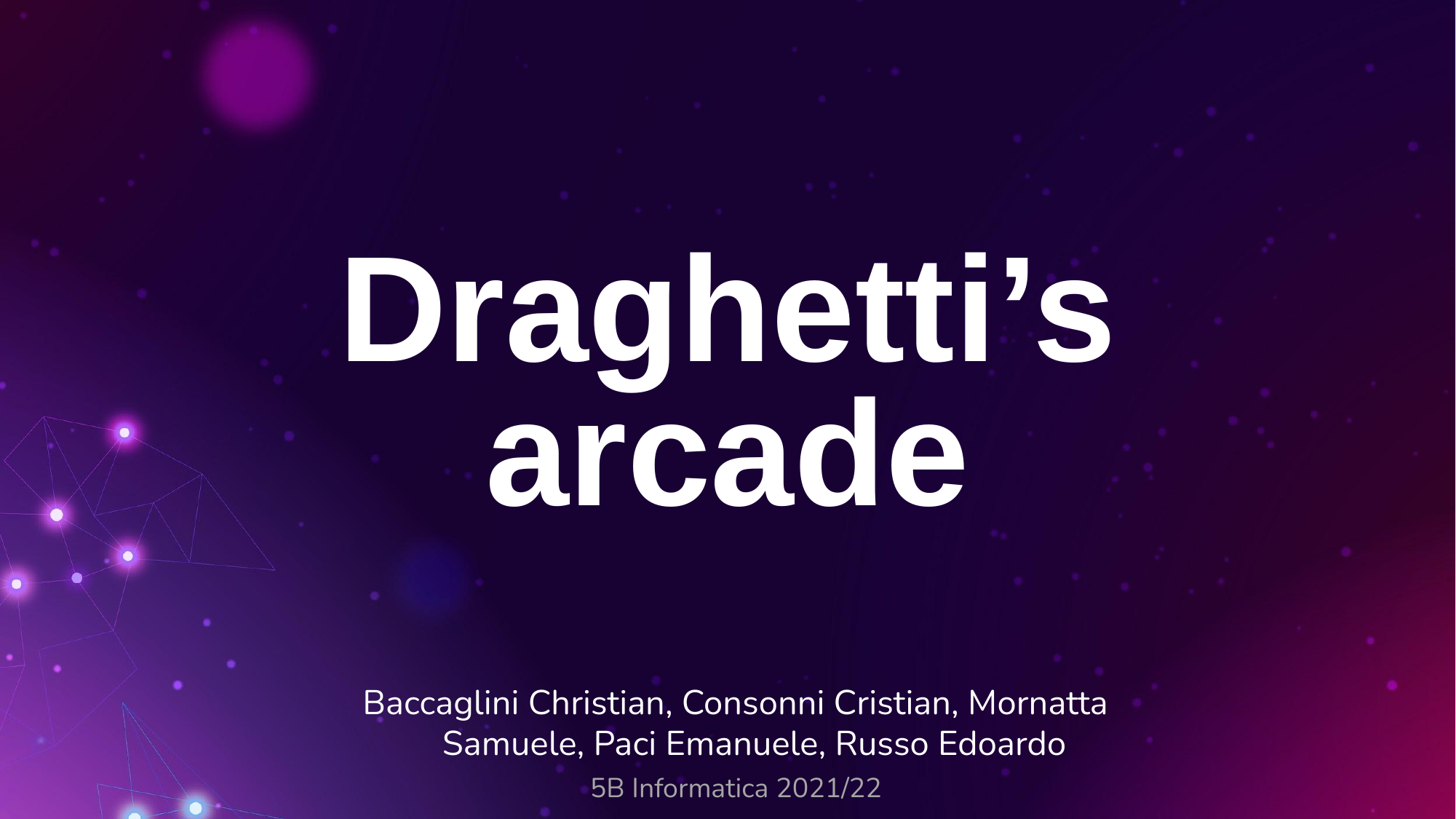

# Draghetti’s arcade
Baccaglini Christian, Consonni Cristian, Mornatta Samuele, Paci Emanuele, Russo Edoardo
5B Informatica 2021/22